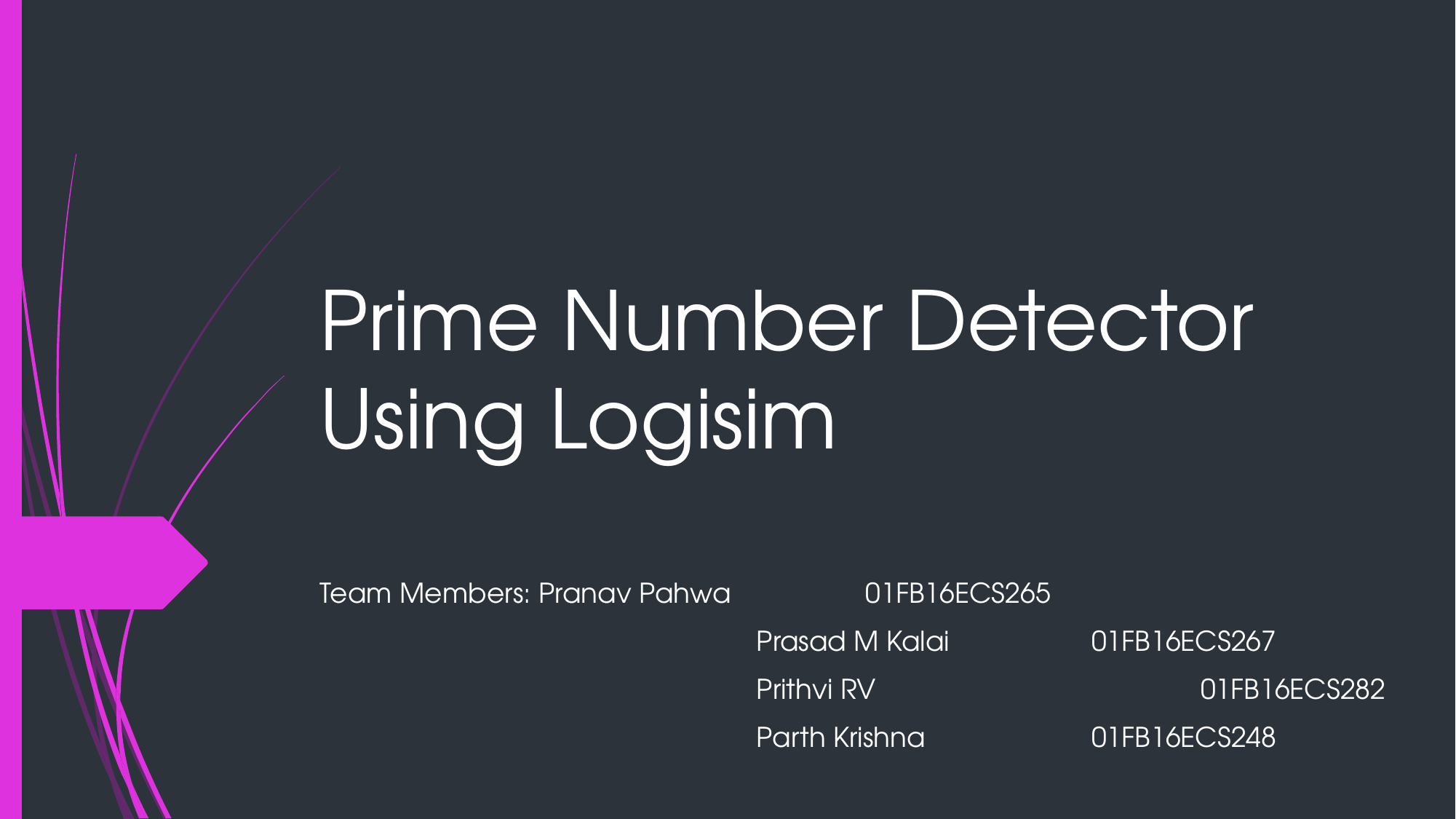

# Prime Number Detector Using Logisim
Team Members: Pranav Pahwa    	01FB16ECS265
				Prasad M Kalai		 01FB16ECS267
				Prithvi RV			 01FB16ECS282
				Parth Krishna		 01FB16ECS248